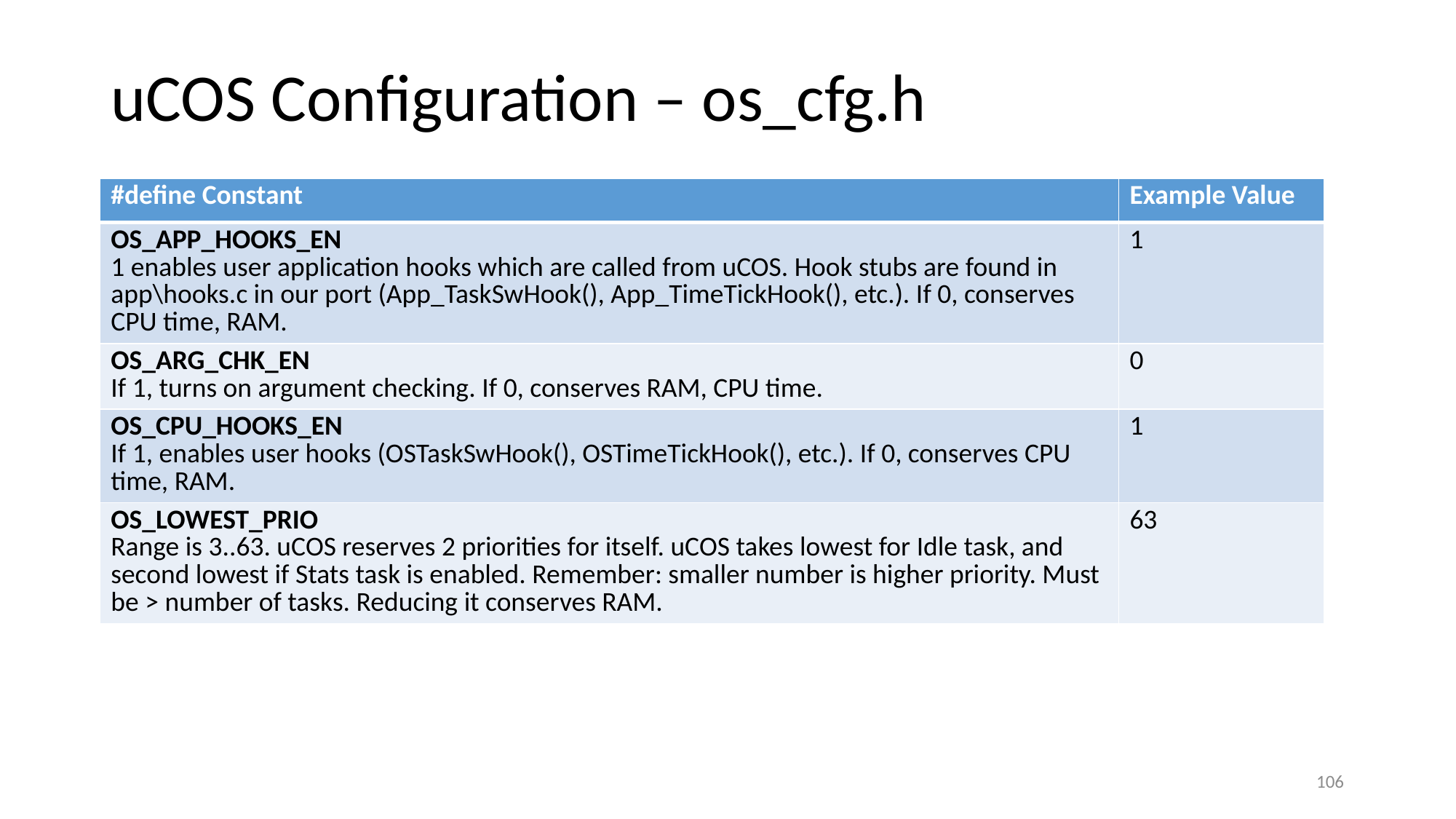

# uCOS Configuration – os_cfg.h
| #define Constant | Example Value |
| --- | --- |
| OS\_APP\_HOOKS\_EN 1 enables user application hooks which are called from uCOS. Hook stubs are found in app\hooks.c in our port (App\_TaskSwHook(), App\_TimeTickHook(), etc.). If 0, conserves CPU time, RAM. | 1 |
| OS\_ARG\_CHK\_EN If 1, turns on argument checking. If 0, conserves RAM, CPU time. | 0 |
| OS\_CPU\_HOOKS\_EN If 1, enables user hooks (OSTaskSwHook(), OSTimeTickHook(), etc.). If 0, conserves CPU time, RAM. | 1 |
| OS\_LOWEST\_PRIO Range is 3..63. uCOS reserves 2 priorities for itself. uCOS takes lowest for Idle task, and second lowest if Stats task is enabled. Remember: smaller number is higher priority. Must be > number of tasks. Reducing it conserves RAM. | 63 |
106